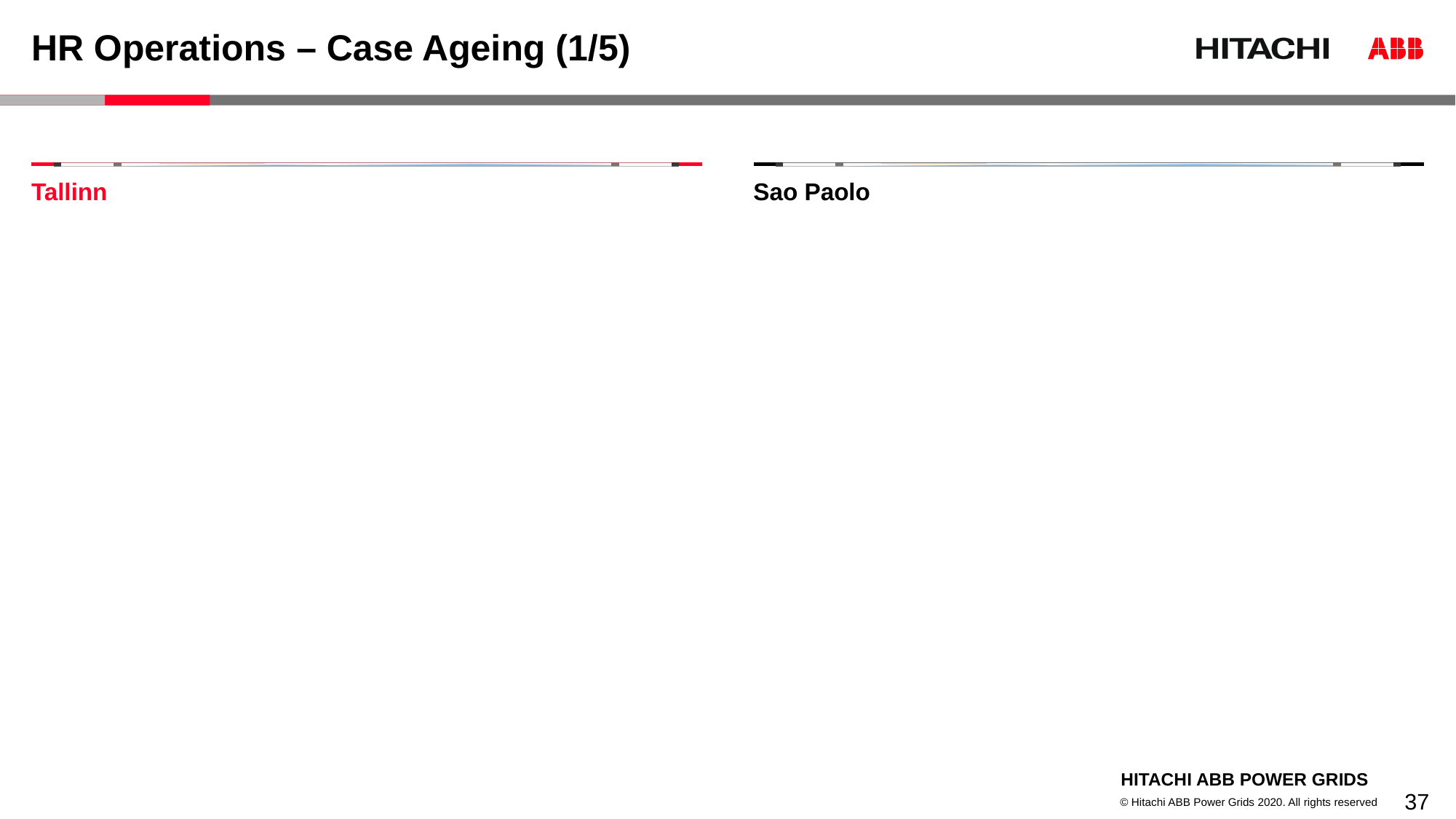

# HR Operations – Case Ageing (1/5)

Tallinn

Sao Paolo

37